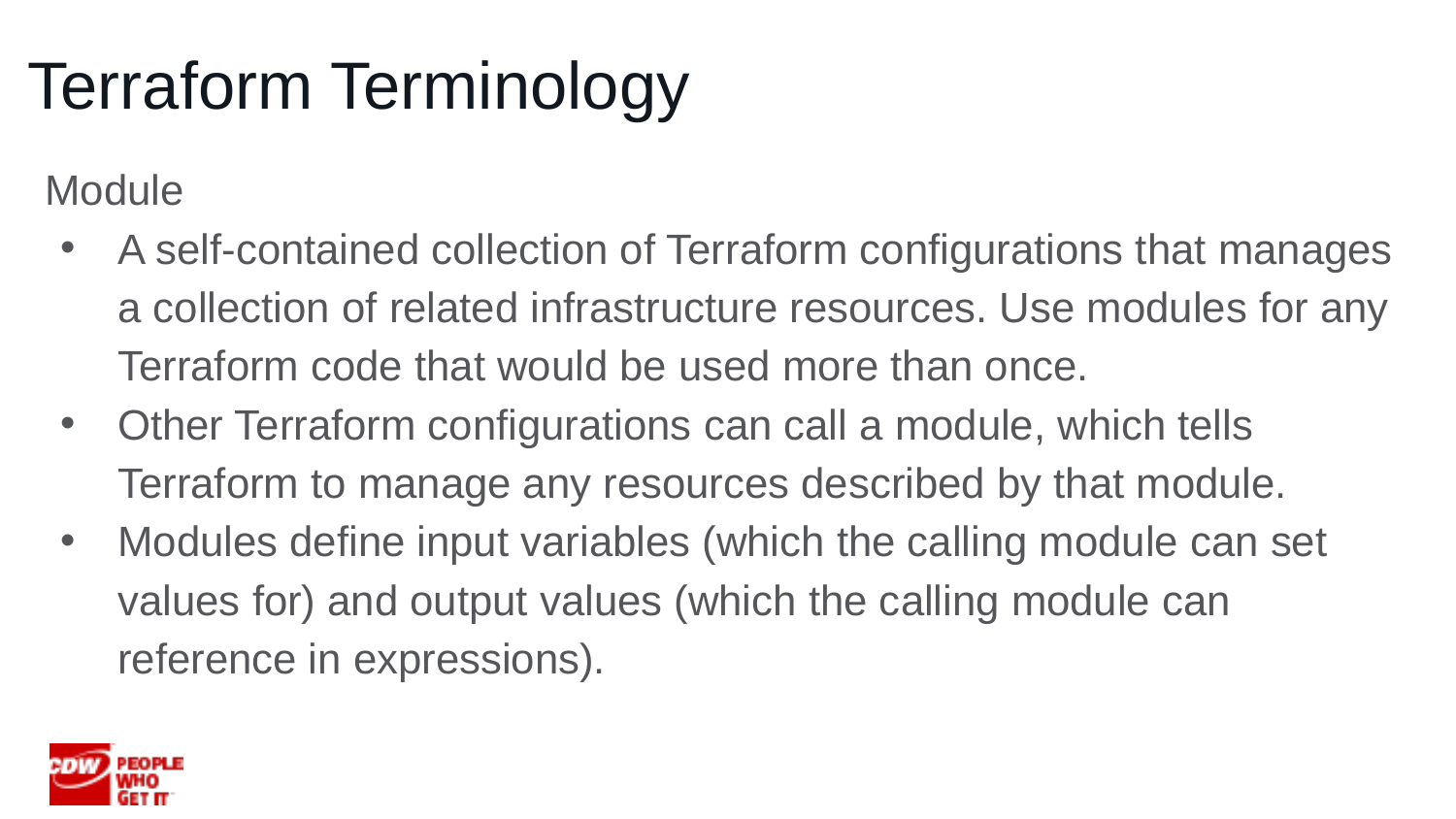

# Terraform Terminology
Module
A self-contained collection of Terraform configurations that manages a collection of related infrastructure resources. Use modules for any Terraform code that would be used more than once.
Other Terraform configurations can call a module, which tells Terraform to manage any resources described by that module.
Modules define input variables (which the calling module can set values for) and output values (which the calling module can reference in expressions).